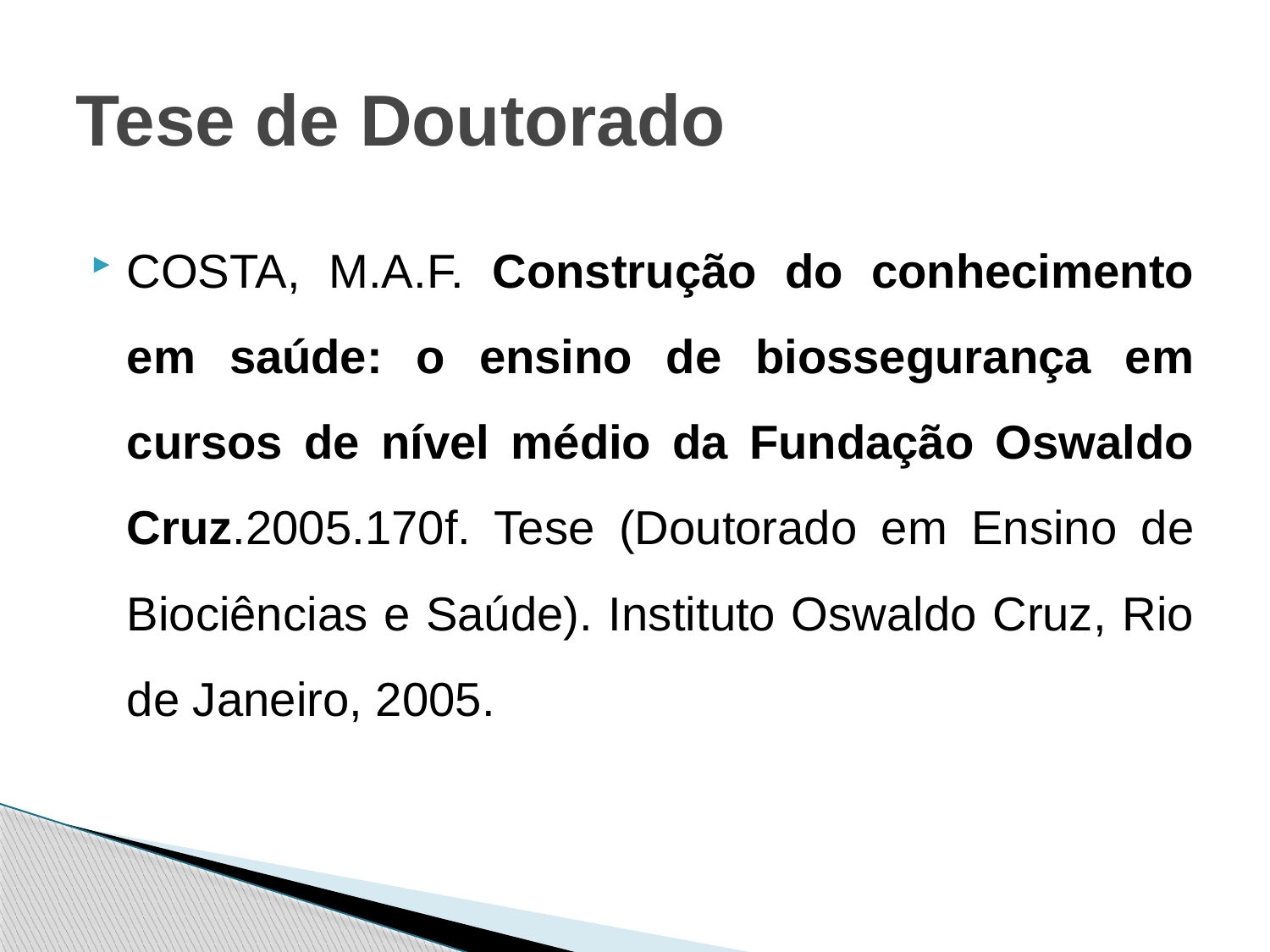

# Tese de Doutorado
COSTA, M.A.F. Construção do conhecimento em saúde: o ensino de biossegurança em cursos de nível médio da Fundação Oswaldo Cruz.2005.170f. Tese (Doutorado em Ensino de Biociências e Saúde). Instituto Oswaldo Cruz, Rio de Janeiro, 2005.